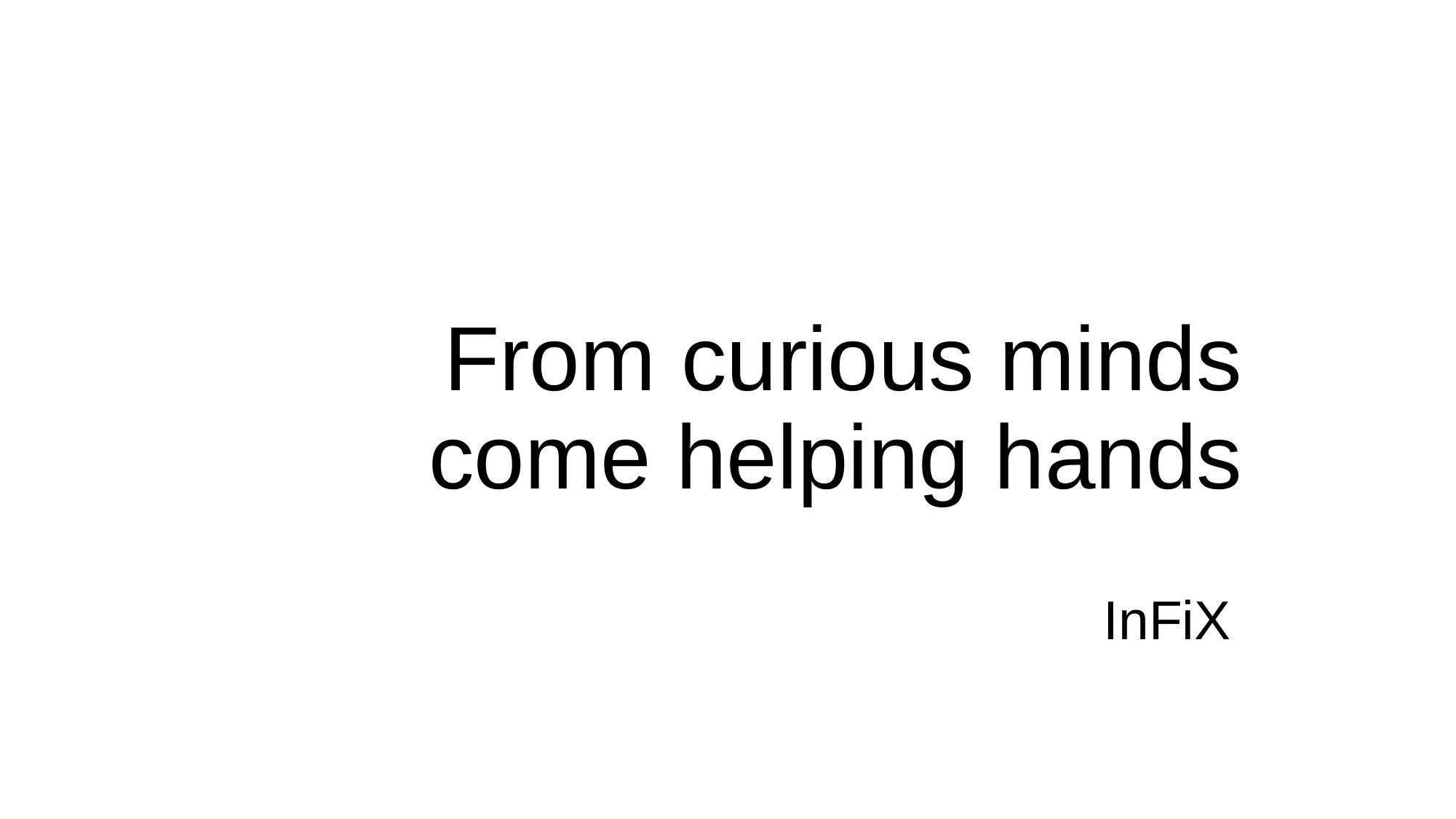

# From curious minds come helping hands
InFiX